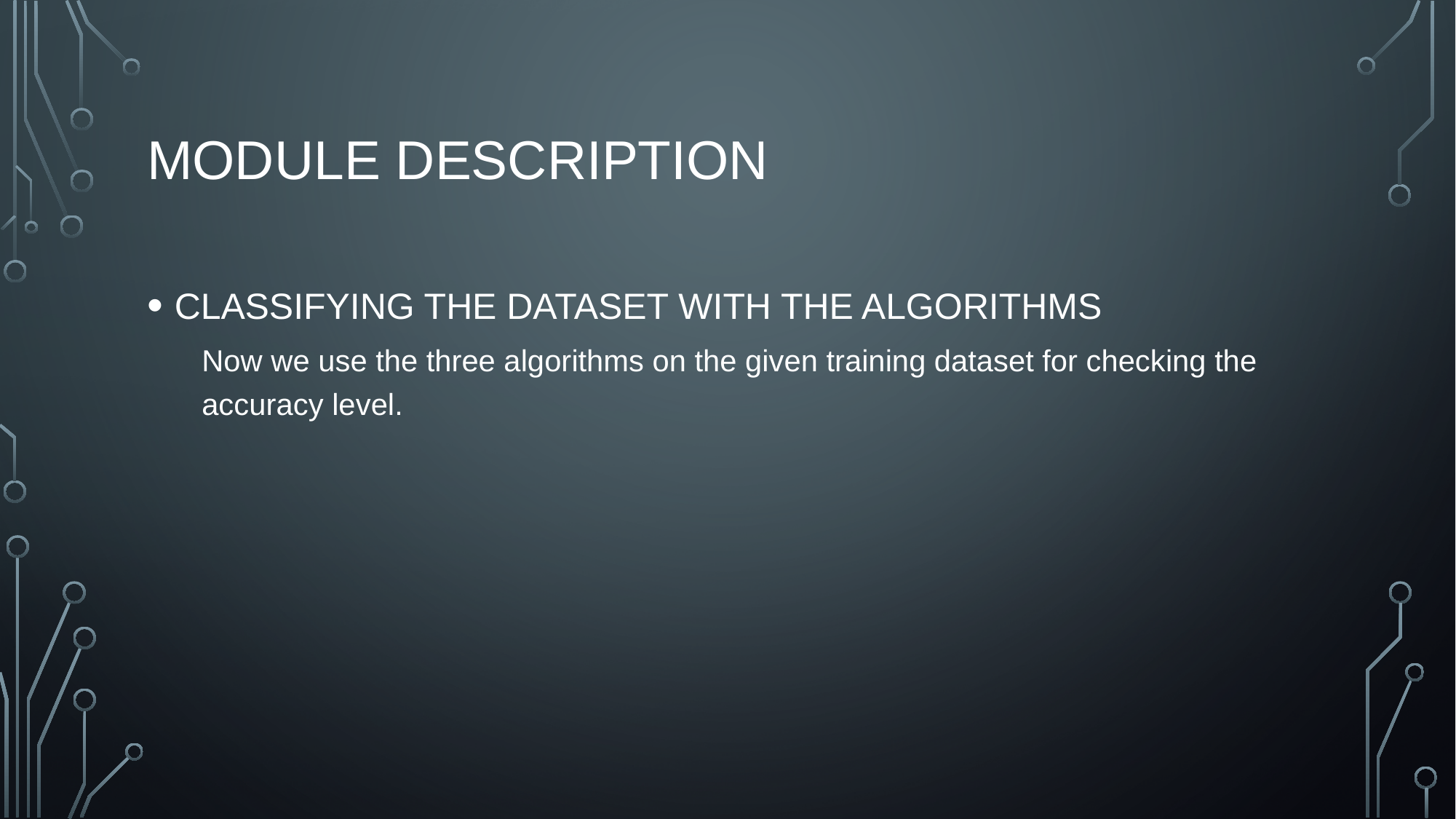

# Module description
CLASSIFYING THE DATASET WITH THE ALGORITHMS
Now we use the three algorithms on the given training dataset for checking the accuracy level.